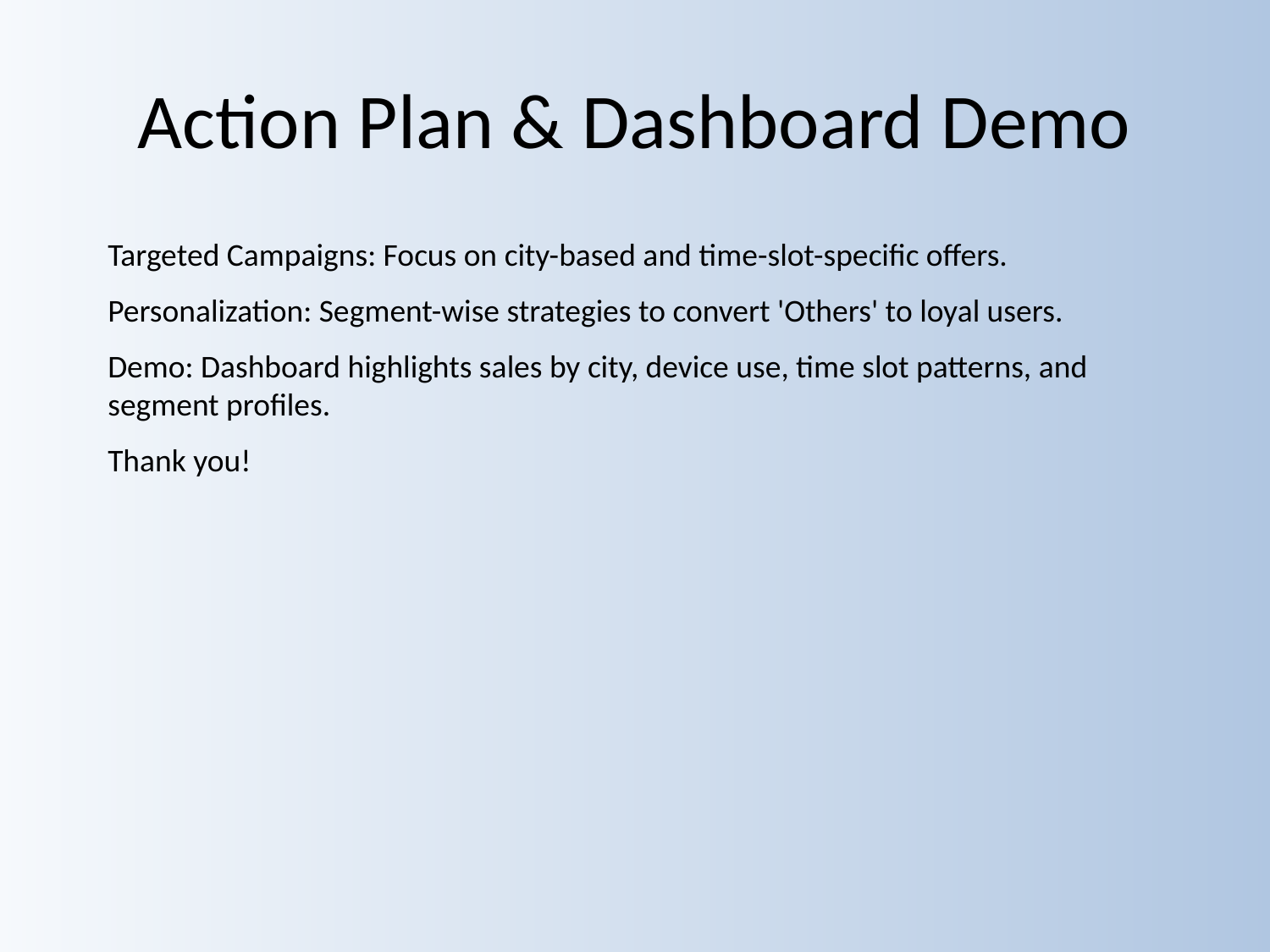

# Action Plan & Dashboard Demo

Targeted Campaigns: Focus on city-based and time-slot-specific offers.
Personalization: Segment-wise strategies to convert 'Others' to loyal users.
Demo: Dashboard highlights sales by city, device use, time slot patterns, and segment profiles.
Thank you!